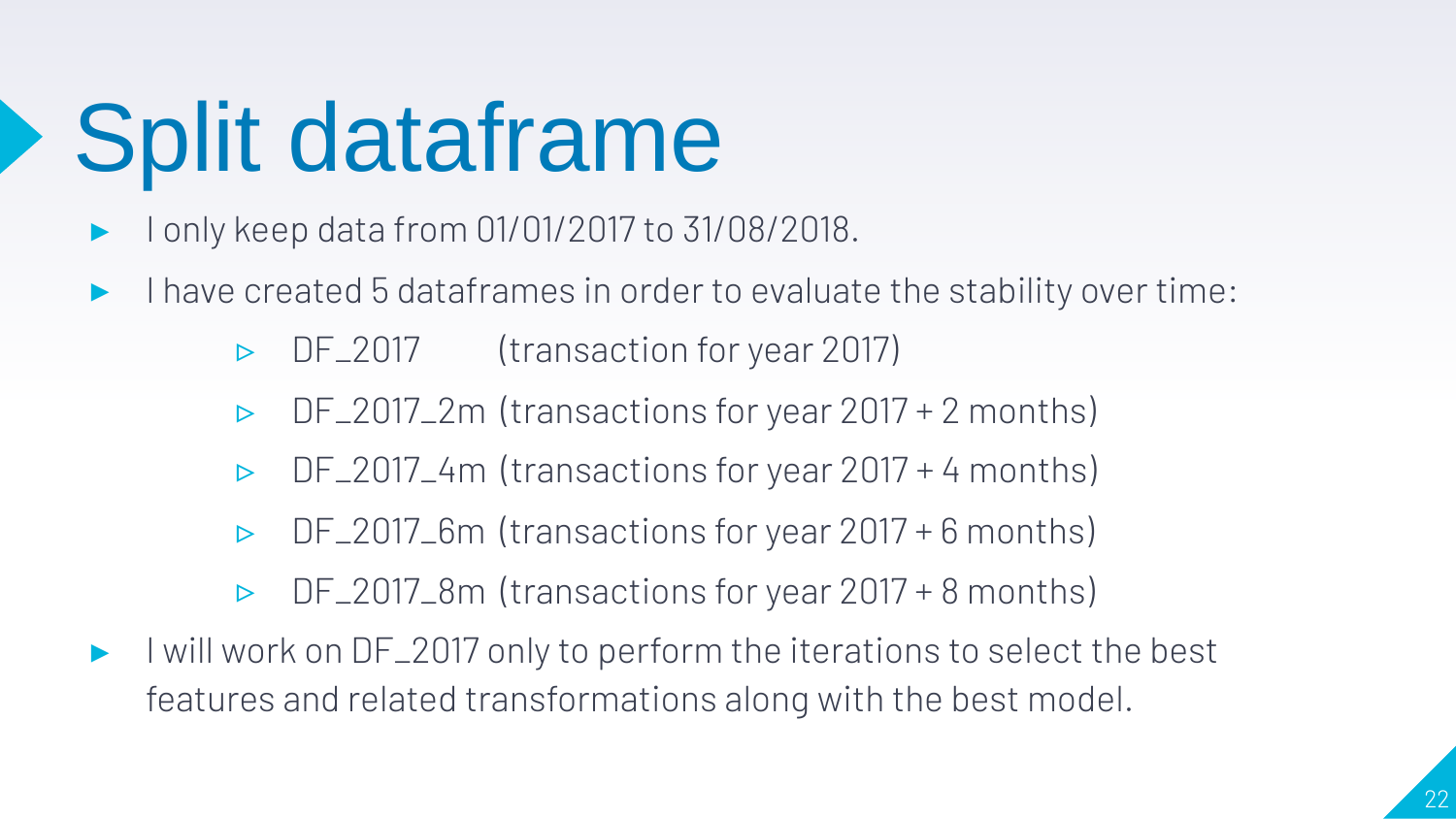

# Split dataframe
I only keep data from 01/01/2017 to 31/08/2018.
I have created 5 dataframes in order to evaluate the stability over time:
DF_2017           (transaction for year 2017)
DF_2017_2m  (transactions for year 2017 + 2 months)
DF_2017_4m  (transactions for year 2017 + 4 months)
DF_2017_6m  (transactions for year 2017 + 6 months)
DF_2017_8m  (transactions for year 2017 + 8 months)
I will work on DF_2017 only to perform the iterations to select the best features and related transformations along with the best model.
22